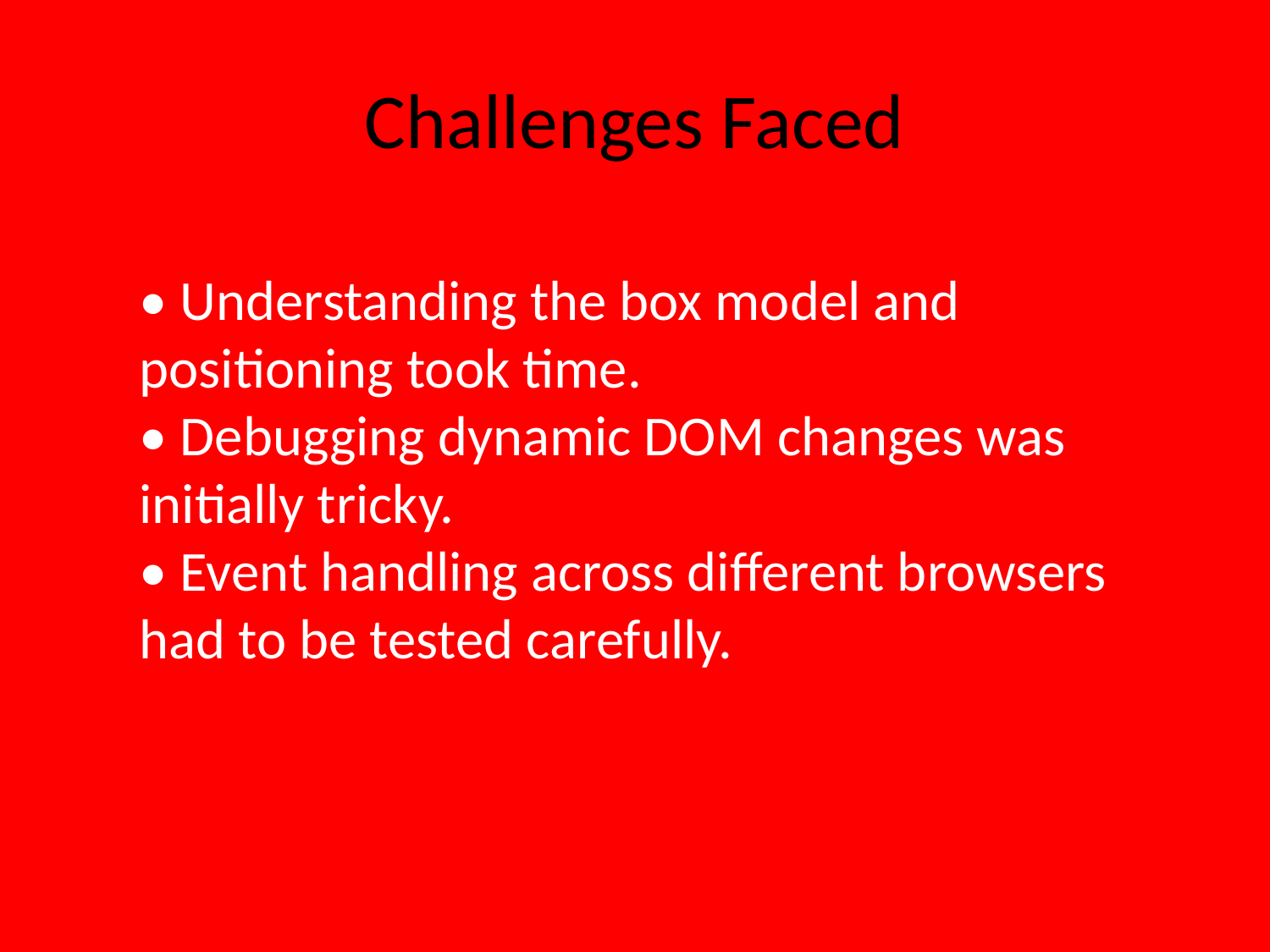

# Challenges Faced

• Understanding the box model and positioning took time.
• Debugging dynamic DOM changes was initially tricky.
• Event handling across different browsers had to be tested carefully.